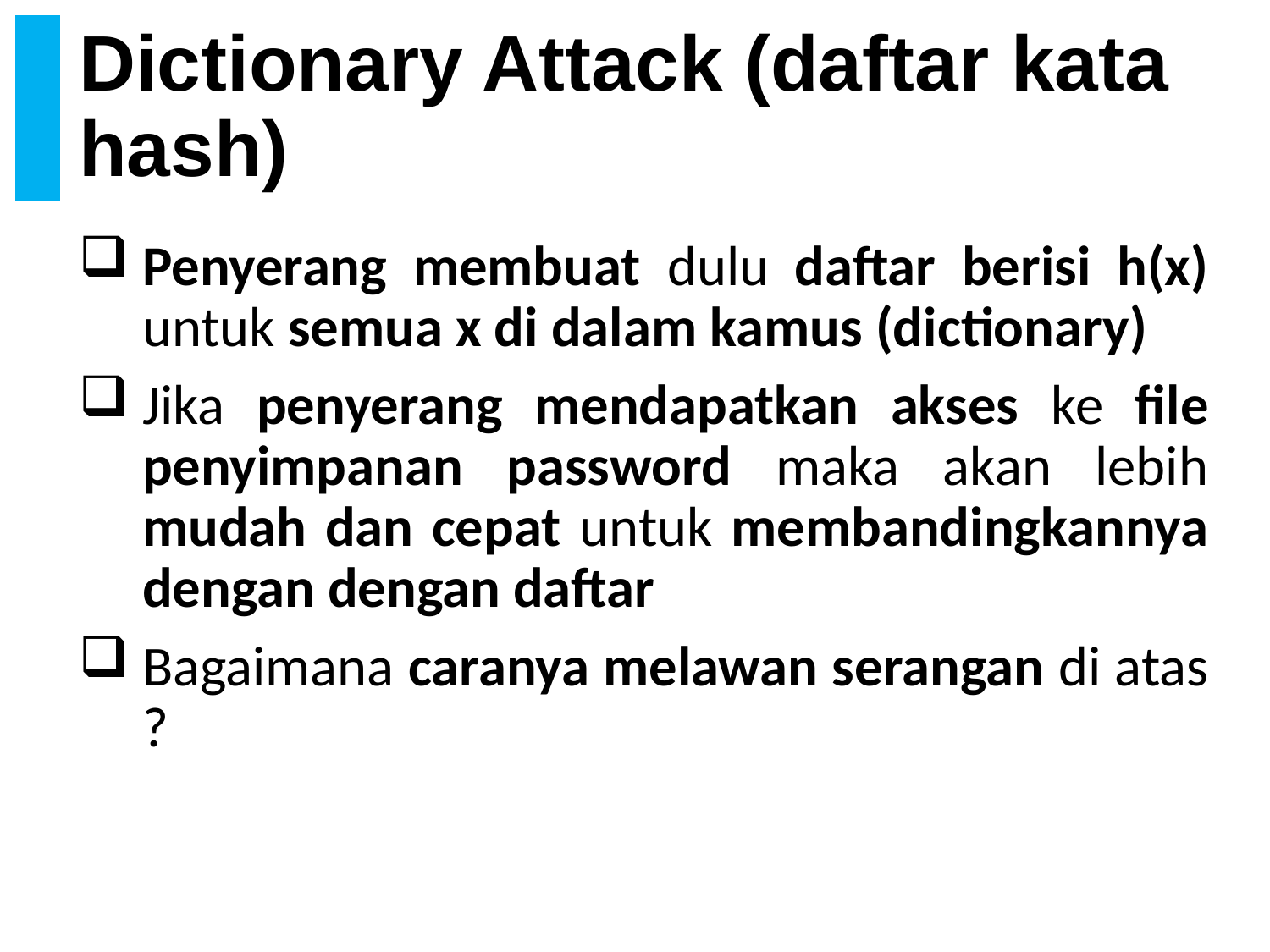

# Dictionary Attack (daftar kata hash)
Penyerang membuat dulu daftar berisi h(x) untuk semua x di dalam kamus (dictionary)
Jika penyerang mendapatkan akses ke file penyimpanan password maka akan lebih mudah dan cepat untuk membandingkannya dengan dengan daftar
Bagaimana caranya melawan serangan di atas ?